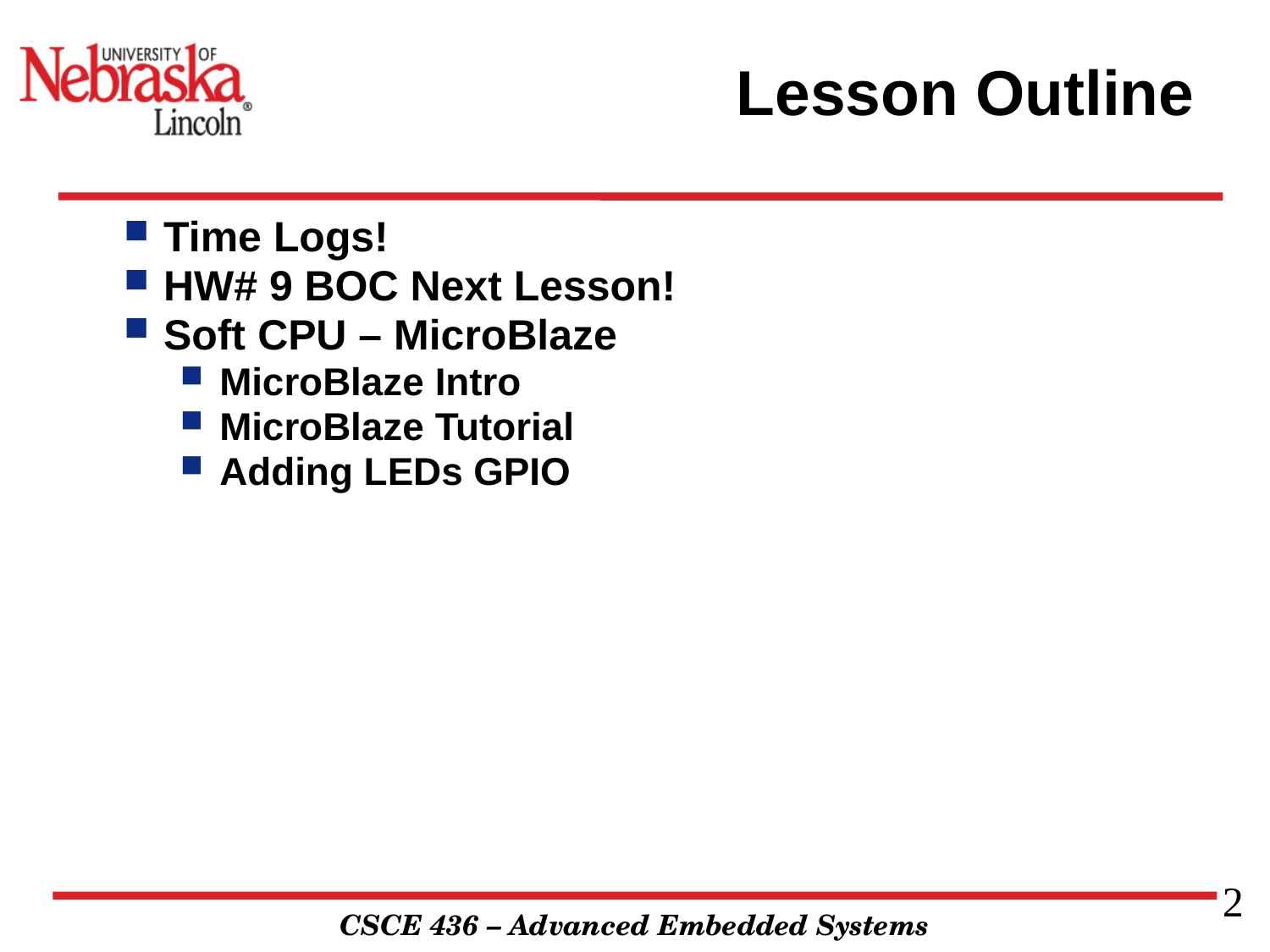

# Lesson Outline
Time Logs!
HW# 9 BOC Next Lesson!
Soft CPU – MicroBlaze
MicroBlaze Intro
MicroBlaze Tutorial
Adding LEDs GPIO
2